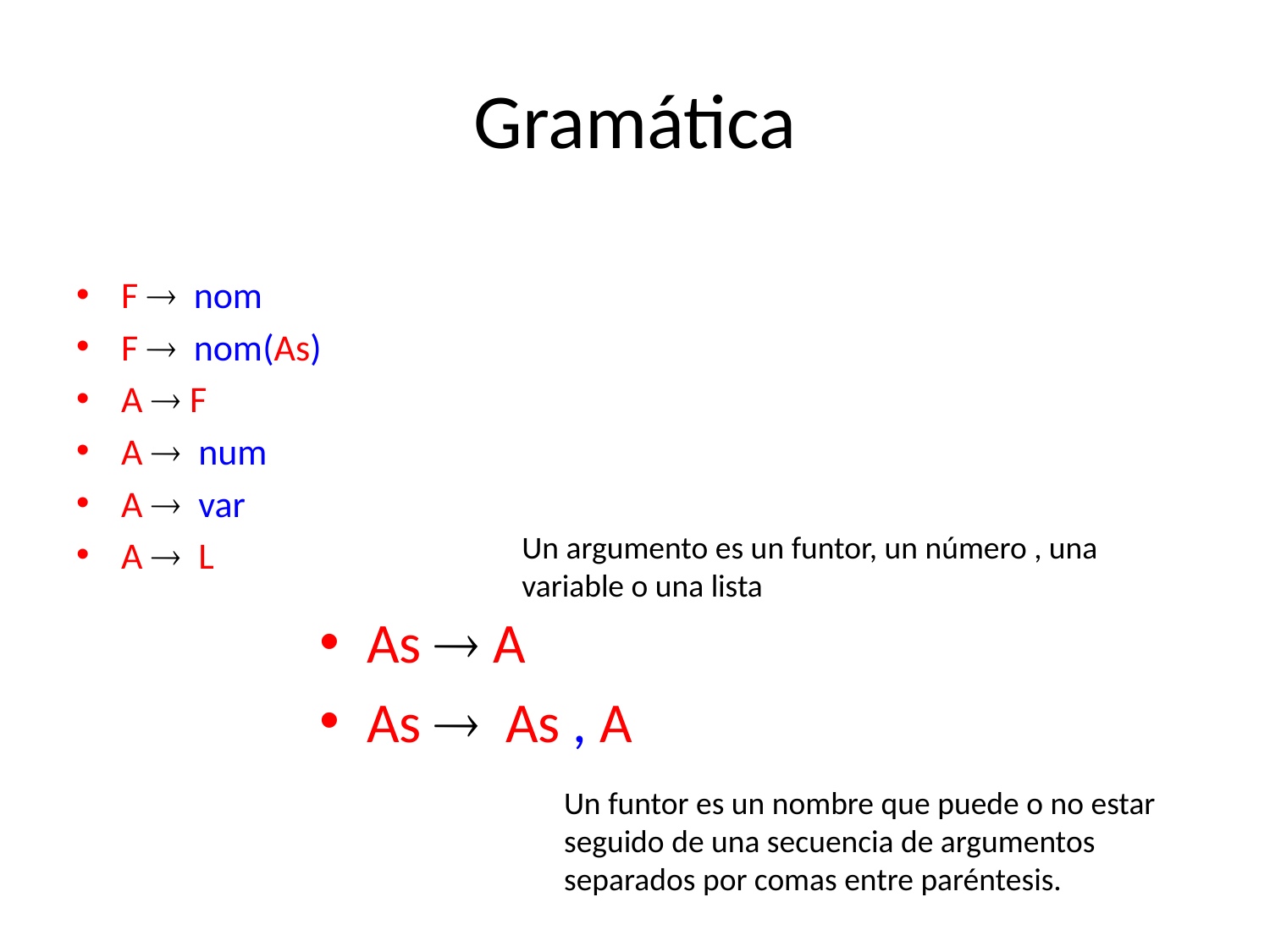

# Gramática

F →  nom
F →  nom(As)
A → F
A →  num
A →  var
A →  L

Un argumento es un funtor, un número , una variable o una lista
As → A
As →  As , A

Un funtor es un nombre que puede o no estar seguido de una secuencia de argumentos separados por comas entre paréntesis.